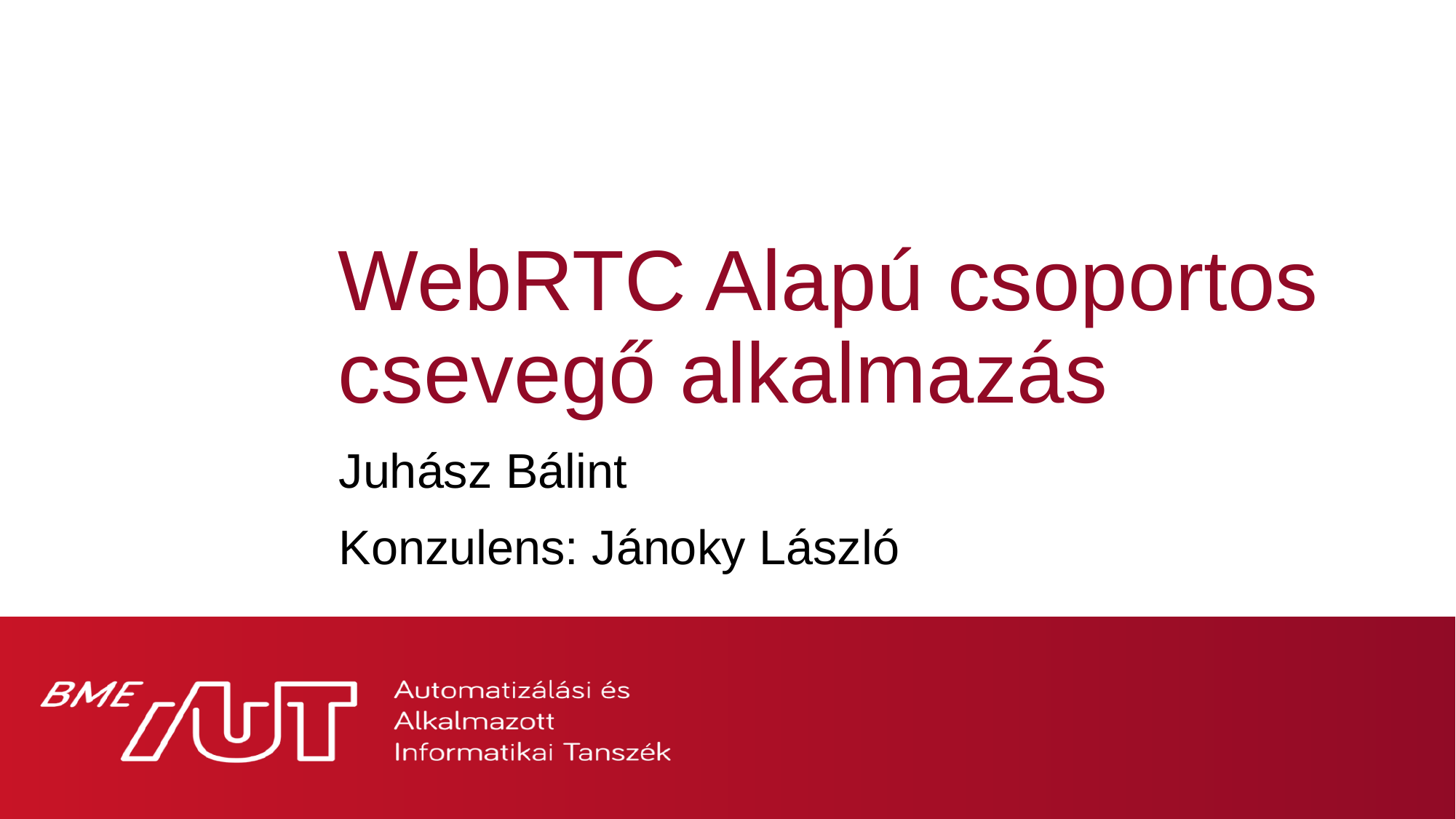

# WebRTC Alapú csoportos csevegő alkalmazás
Juhász Bálint
Konzulens: Jánoky László